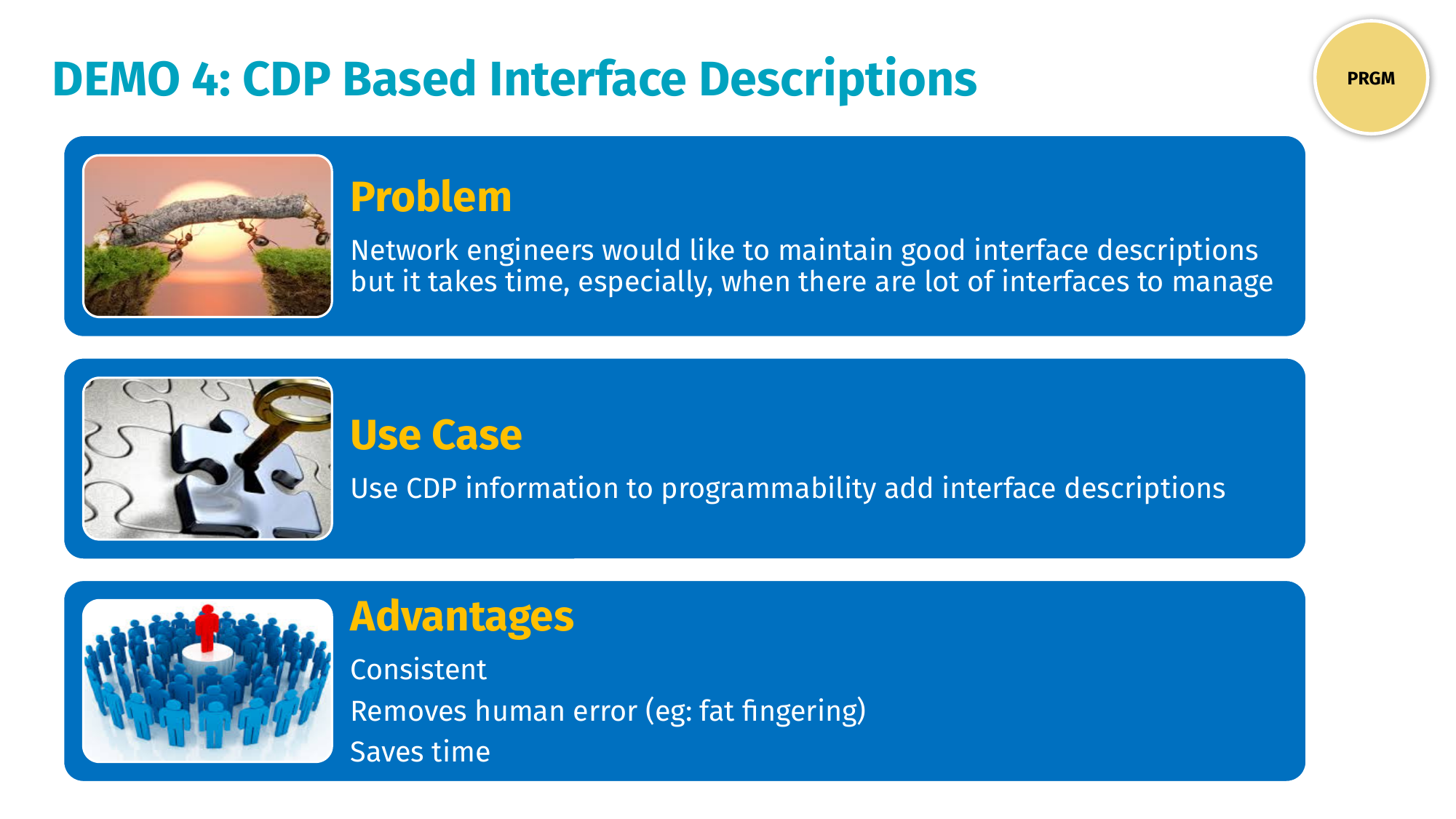

PRGM
# DEMO 4: CDP Based Interface Descriptions
Problem
Network engineers would like to maintain good interface descriptions  but it takes time, especially, when there are lot of interfaces to manage
Use Case
Use CDP information to programmability add interface descriptions
Advantages
Consistent
Removes human error (eg: fat fingering)
Saves time